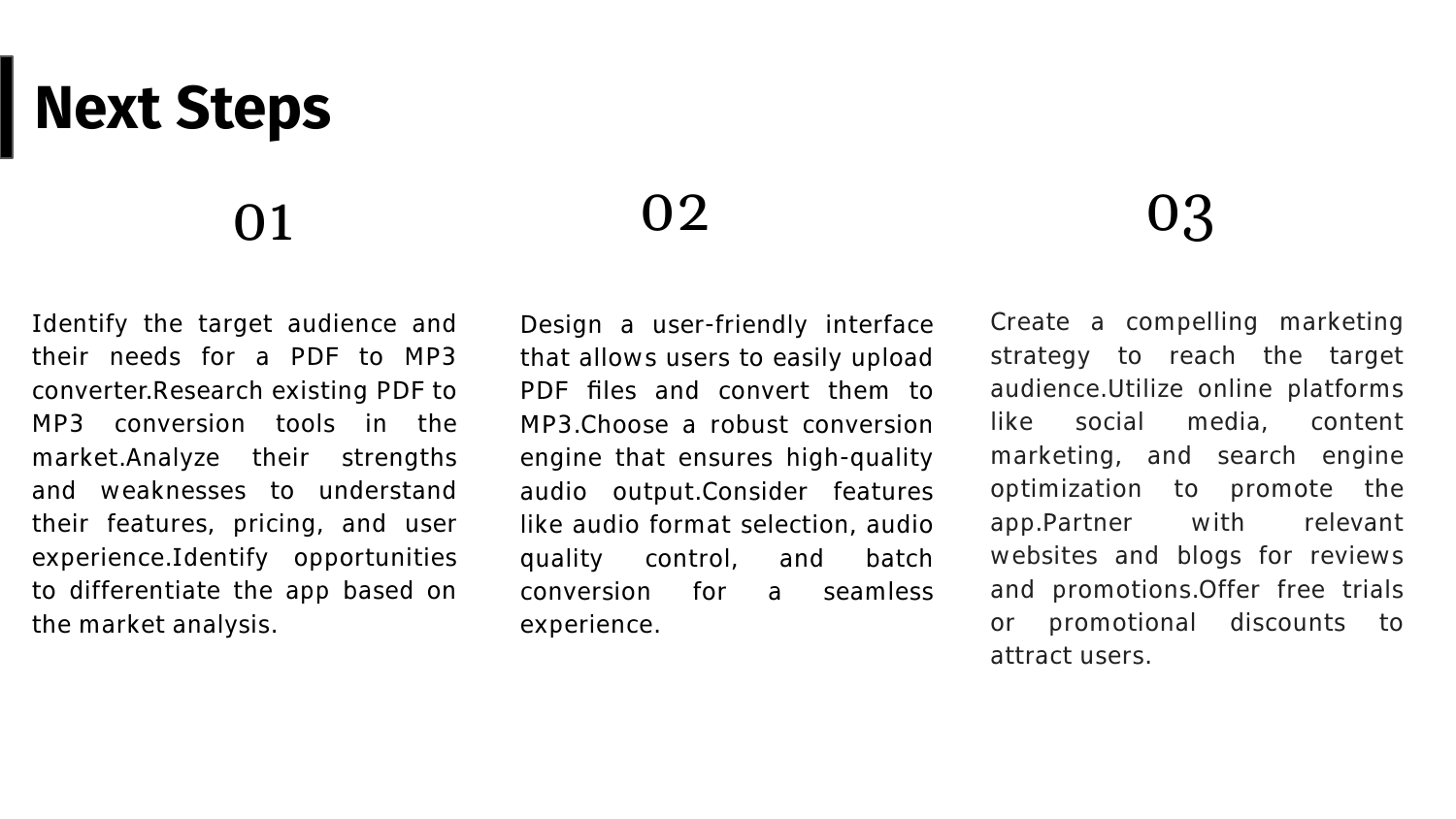

# Next Steps
02
03
01
Create a compelling marketing strategy to reach the target audience.Utilize online platforms like social media, content marketing, and search engine optimization to promote the app.Partner with relevant websites and blogs for reviews and promotions.Offer free trials or promotional discounts to attract users.

Design a user-friendly interface that allows users to easily upload PDF files and convert them to MP3.Choose a robust conversion engine that ensures high-quality audio output.Consider features like audio format selection, audio quality control, and batch conversion for a seamless experience.

Identify the target audience and their needs for a PDF to MP3 converter.Research existing PDF to MP3 conversion tools in the market.Analyze their strengths and weaknesses to understand their features, pricing, and user experience.Identify opportunities to differentiate the app based on the market analysis.